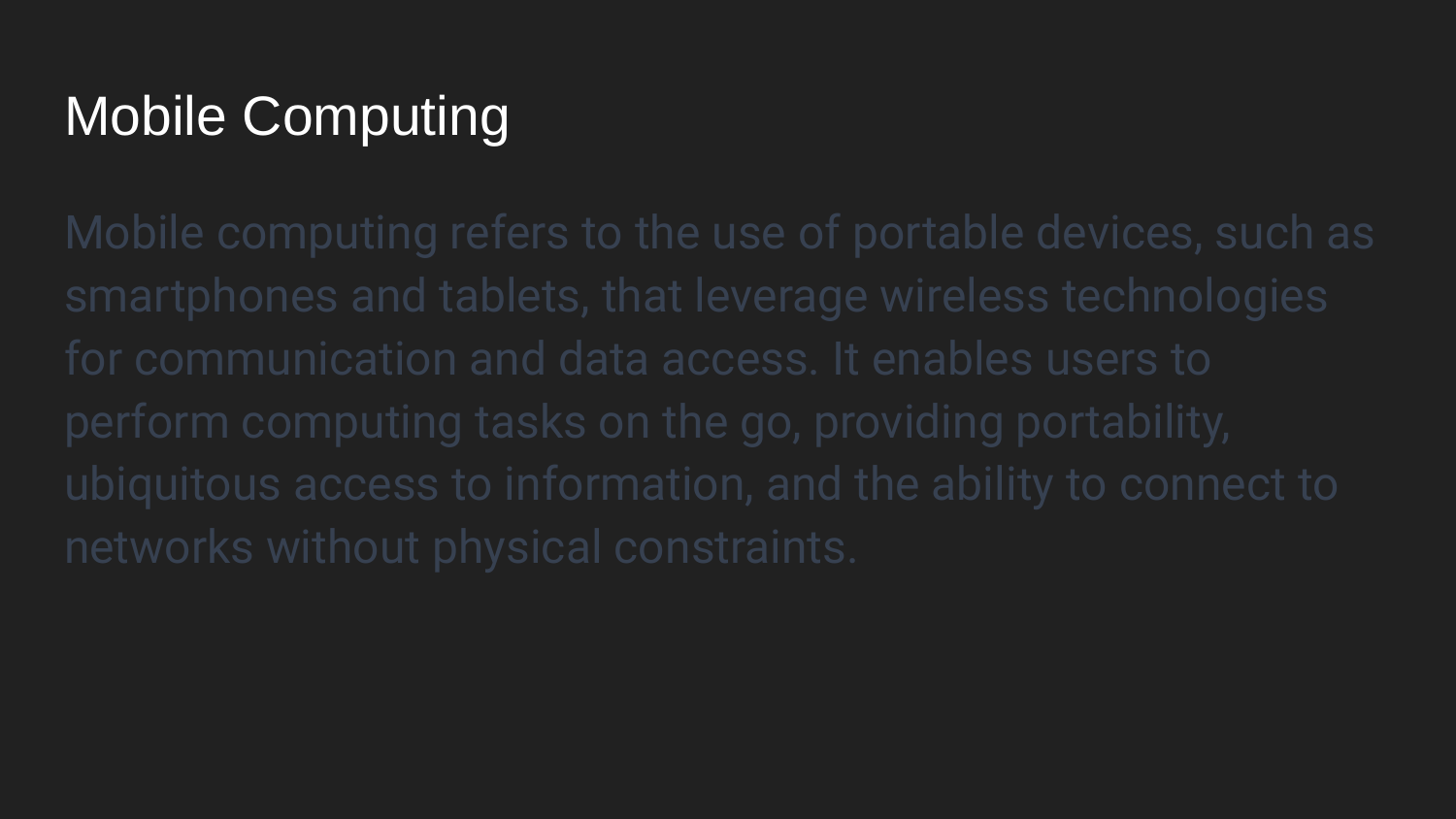

# Mobile Computing
Mobile computing refers to the use of portable devices, such as smartphones and tablets, that leverage wireless technologies for communication and data access. It enables users to perform computing tasks on the go, providing portability, ubiquitous access to information, and the ability to connect to networks without physical constraints.